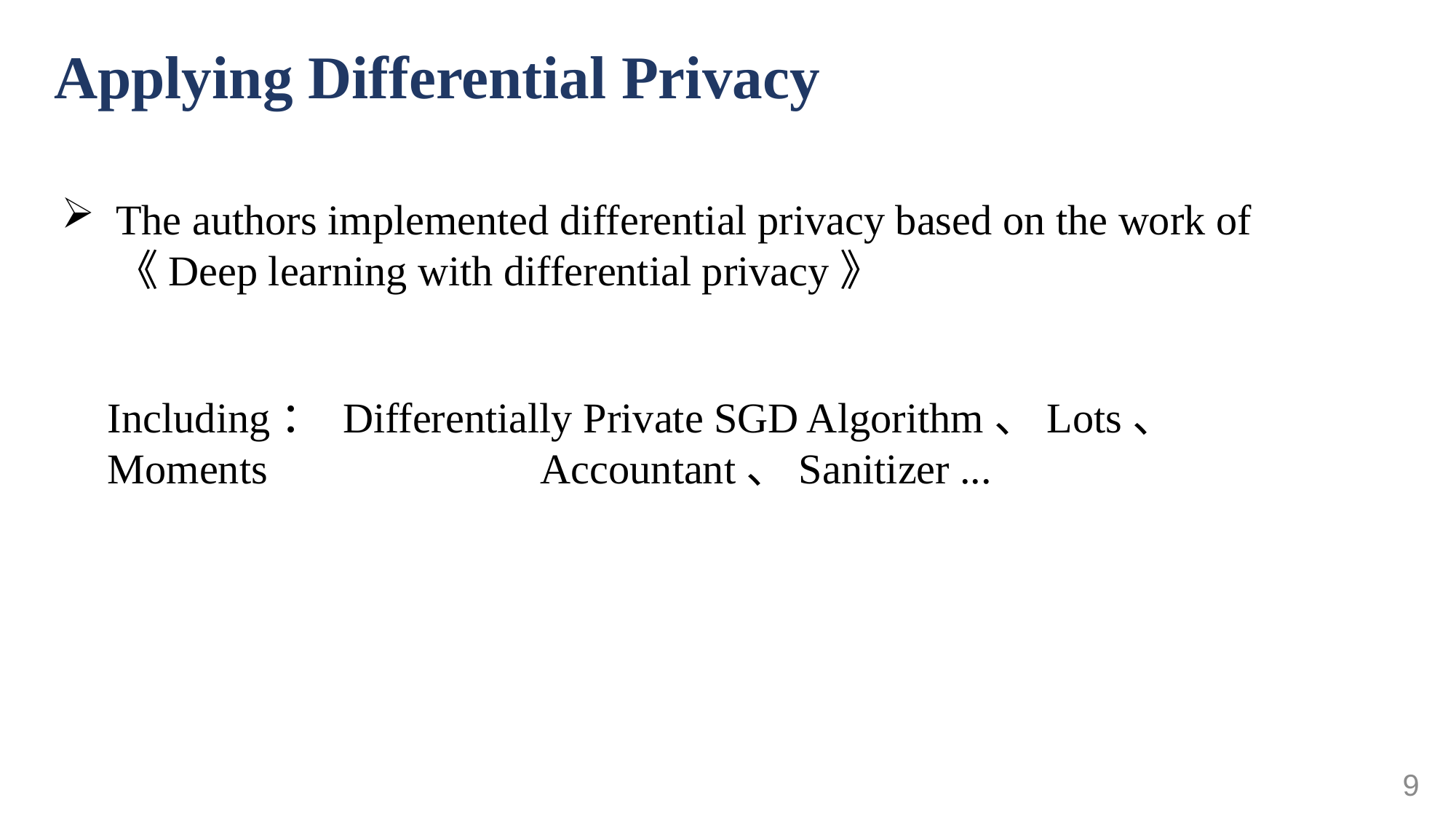

Applying Differential Privacy
The authors implemented differential privacy based on the work of 《Deep learning with differential privacy》
Including： Differentially Private SGD Algorithm、Lots、 Moments      	          Accountant、Sanitizer ...
9